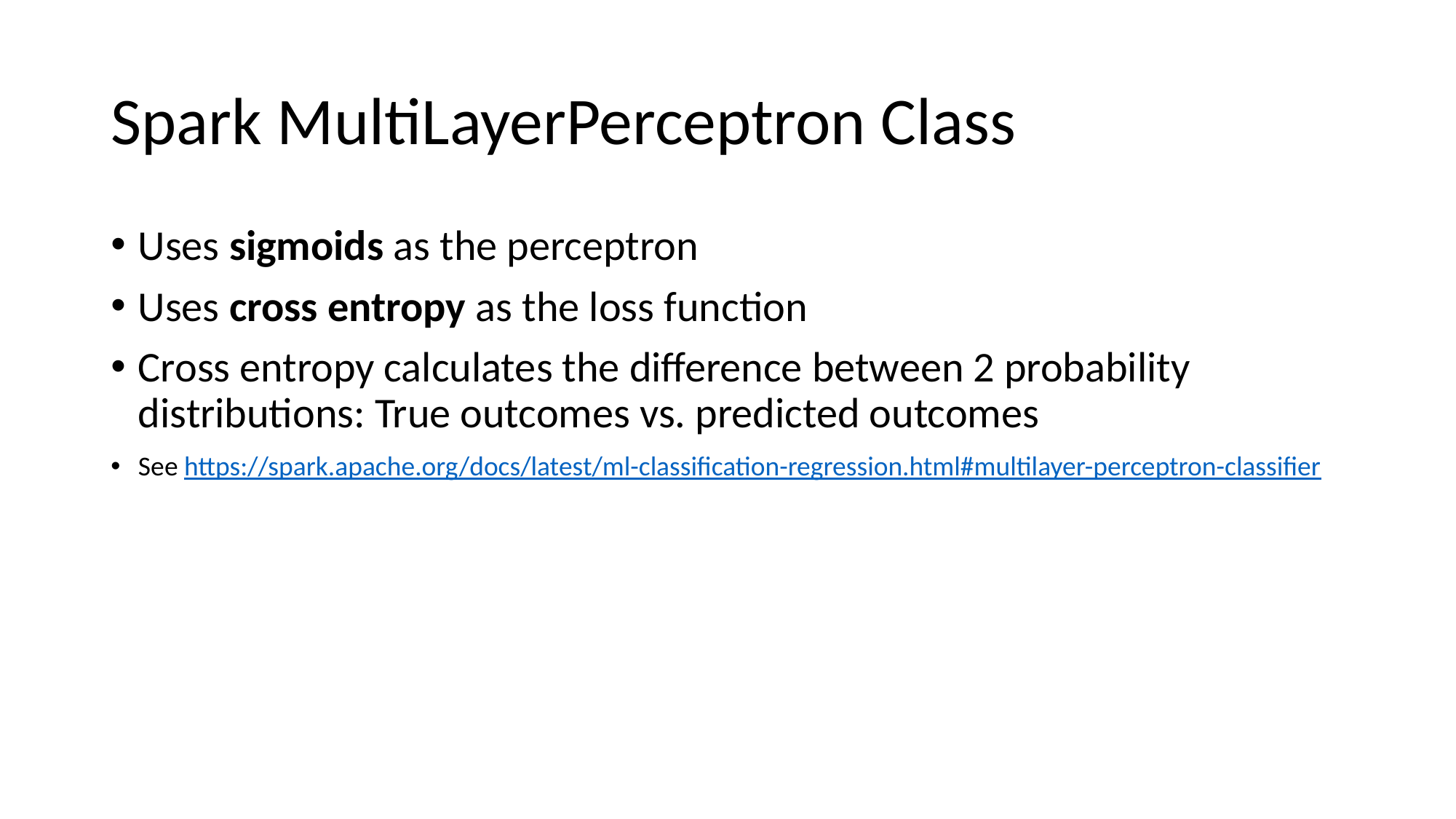

# Spark MultiLayerPerceptron Class
Uses sigmoids as the perceptron
Uses cross entropy as the loss function
Cross entropy calculates the difference between 2 probability distributions: True outcomes vs. predicted outcomes
See https://spark.apache.org/docs/latest/ml-classification-regression.html#multilayer-perceptron-classifier